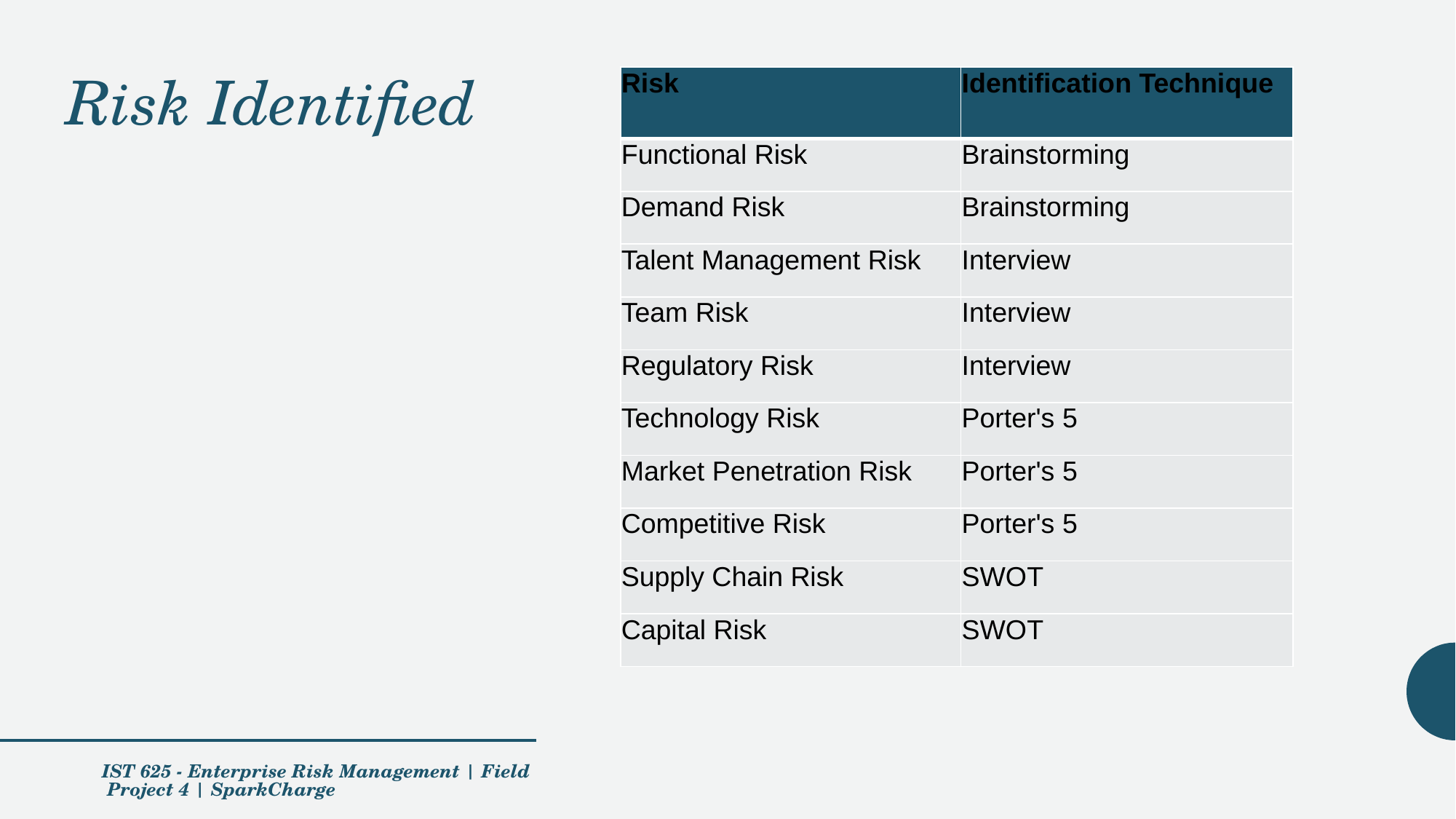

# Risk Identified
| Risk | Identification Technique |
| --- | --- |
| Functional Risk | Brainstorming |
| Demand Risk | Brainstorming |
| Talent Management Risk | Interview |
| Team Risk | Interview |
| Regulatory Risk | Interview |
| Technology Risk | Porter's 5 |
| Market Penetration Risk | Porter's 5 |
| Competitive Risk | Porter's 5 |
| Supply Chain Risk | SWOT |
| Capital Risk | SWOT |
IST 625 - Enterprise Risk Management | Field Project 4 | SparkCharge